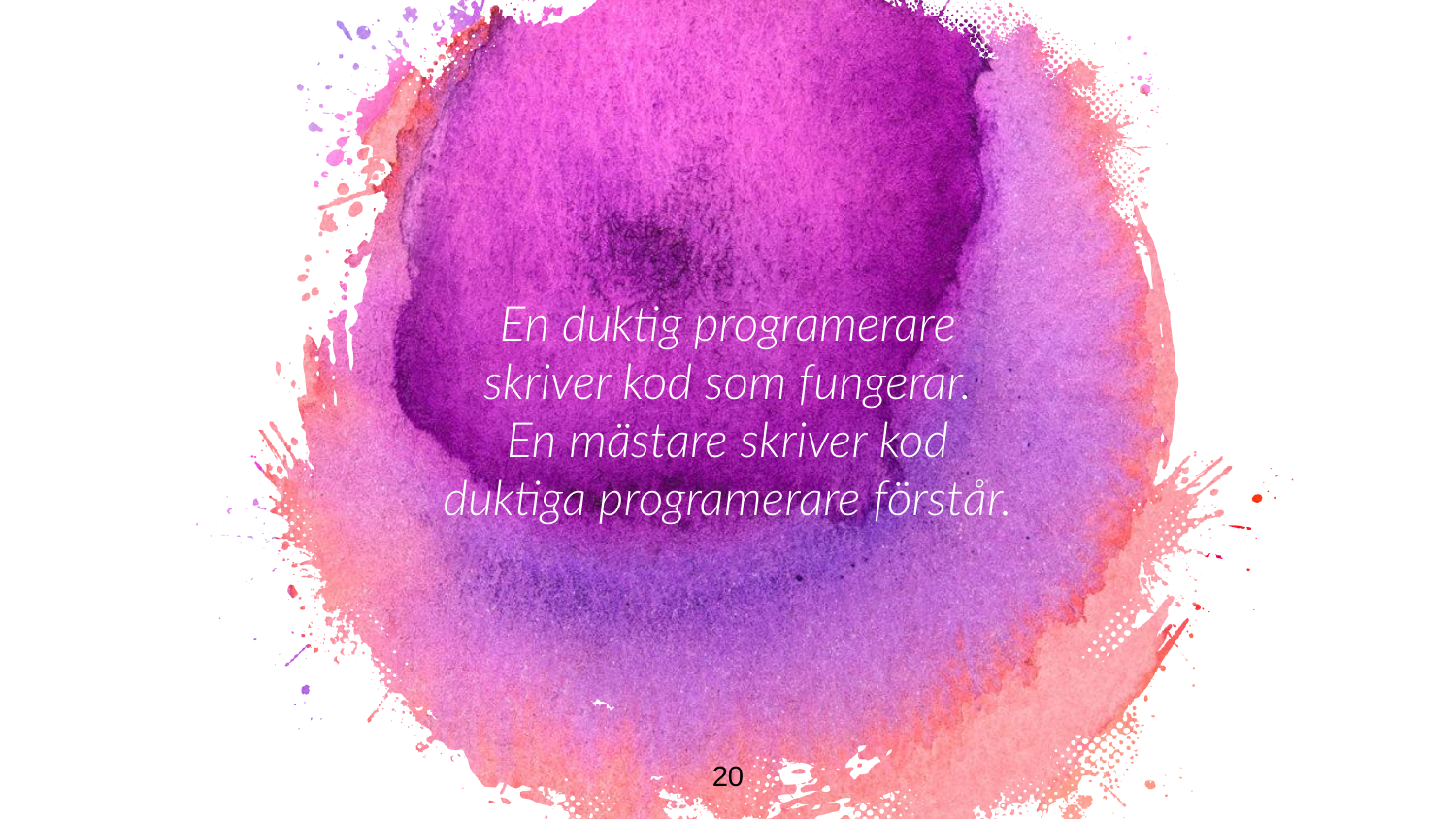

En duktig programerare
skriver kod som fungerar.
En mästare skriver kod
duktiga programerare förstår.
20